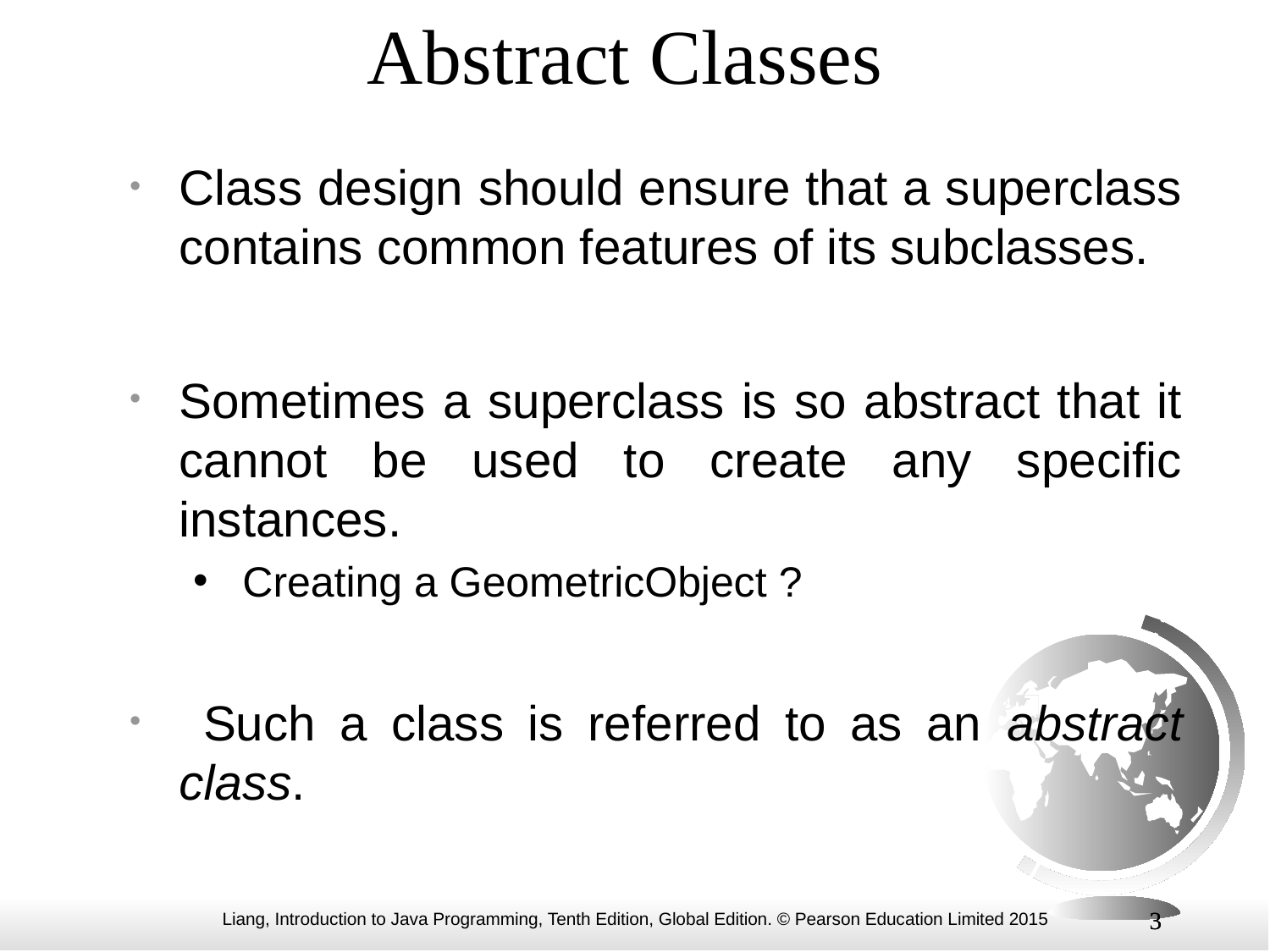

Abstract Classes
Class design should ensure that a superclass contains common features of its subclasses.

Sometimes a superclass is so abstract that it cannot be used to create any specific instances.
Creating a GeometricObject ?

 Such a class is referred to as an abstract class.
3
3